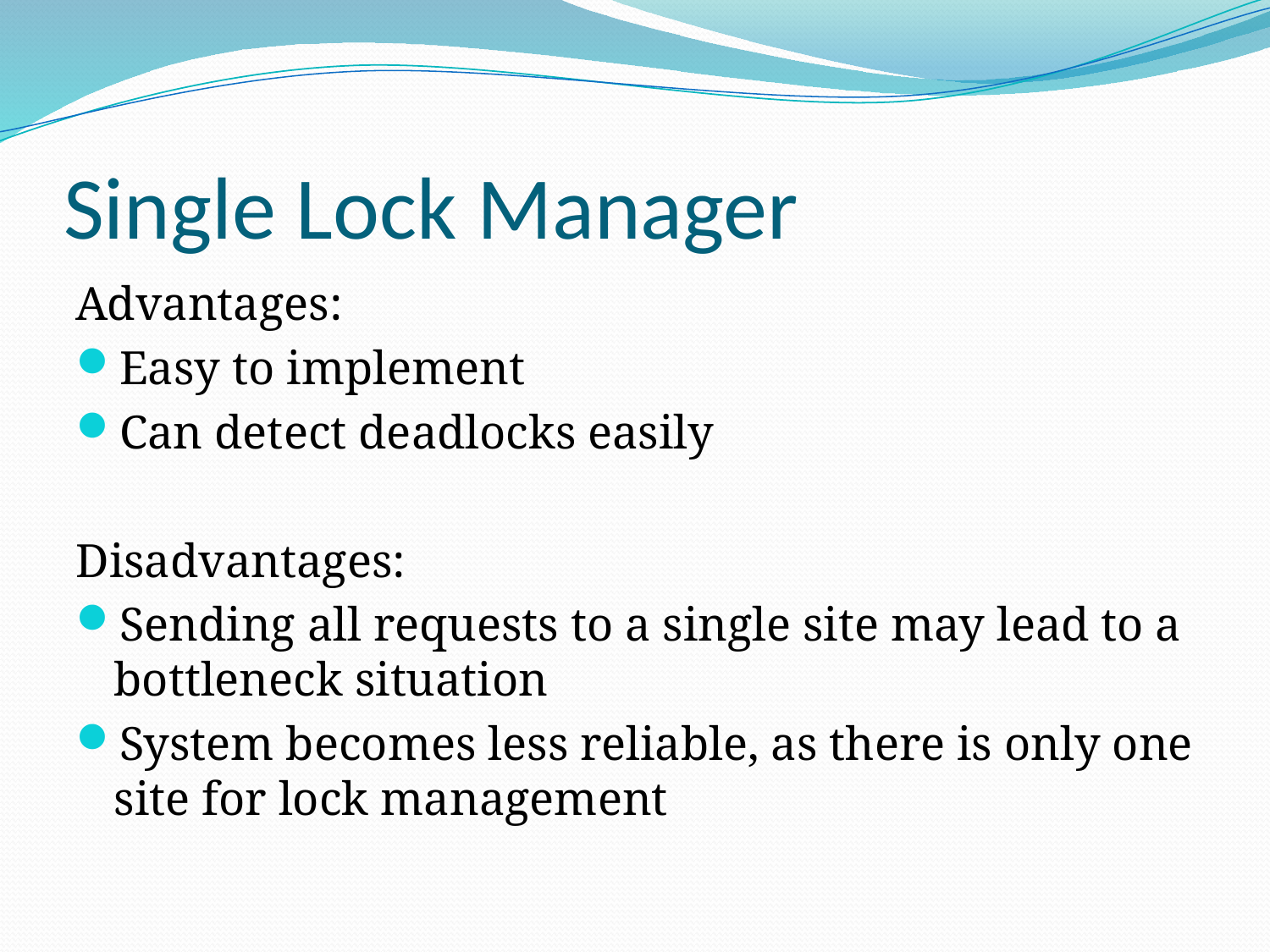

# Single Lock Manager
Advantages:
Easy to implement
Can detect deadlocks easily

Disadvantages:
Sending all requests to a single site may lead to a bottleneck situation
System becomes less reliable, as there is only one site for lock management